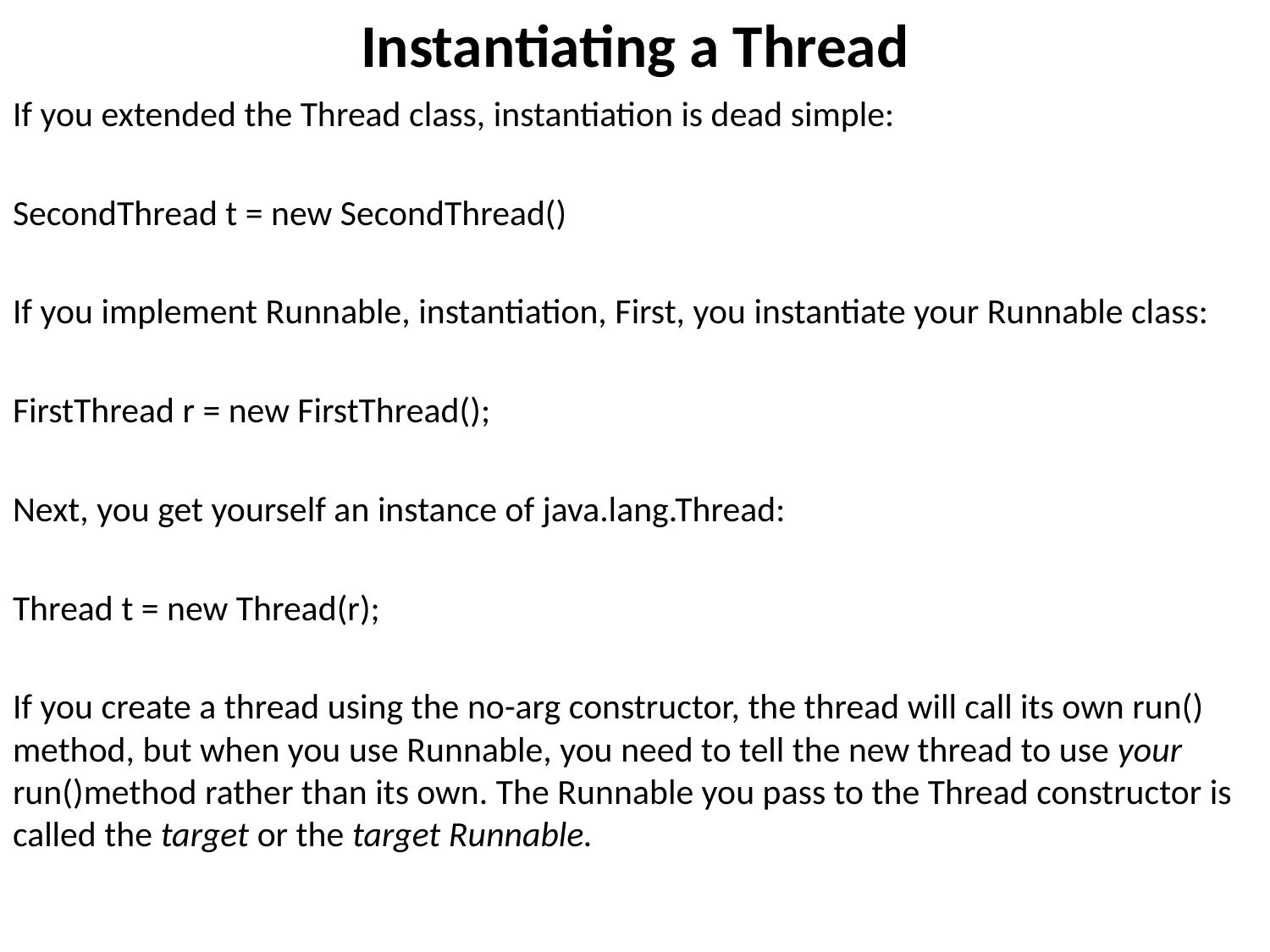

# Instantiating a Thread
If you extended the Thread class, instantiation is dead simple:

SecondThread t = new SecondThread()

If you implement Runnable, instantiation, First, you instantiate your Runnable class:

FirstThread r = new FirstThread();

Next, you get yourself an instance of java.lang.Thread:

Thread t = new Thread(r);

If you create a thread using the no-arg constructor, the thread will call its own run() method, but when you use Runnable, you need to tell the new thread to use your run()method rather than its own. The Runnable you pass to the Thread constructor is called the target or the target Runnable.